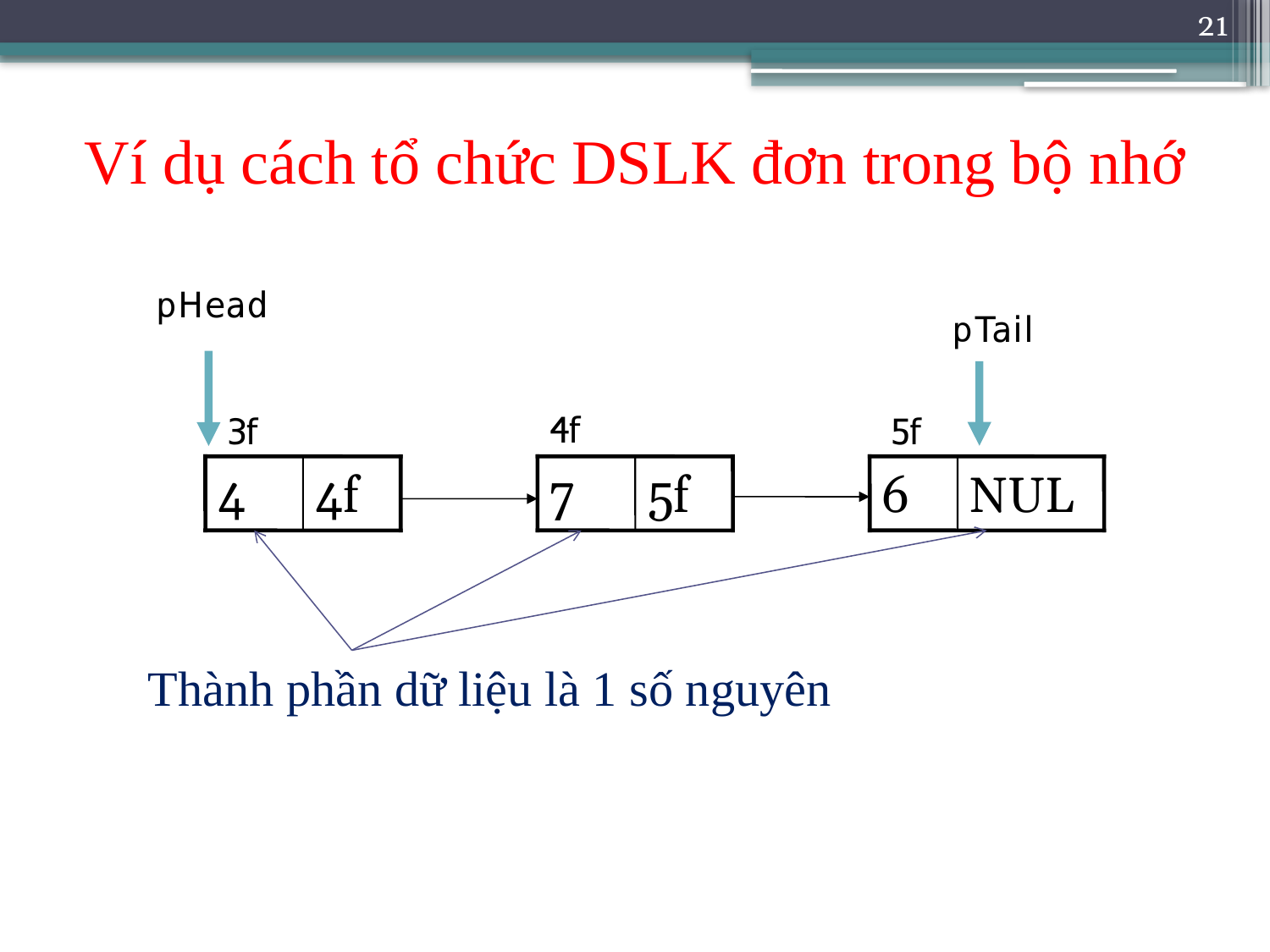

21
# Ví dụ cách tổ chức DSLK đơn trong bộ nhớ
pHead
pTail

4f
3f
5f
4

4f

7

5f

6

NUL

Thành phần dữ liệu là 1 số nguyên